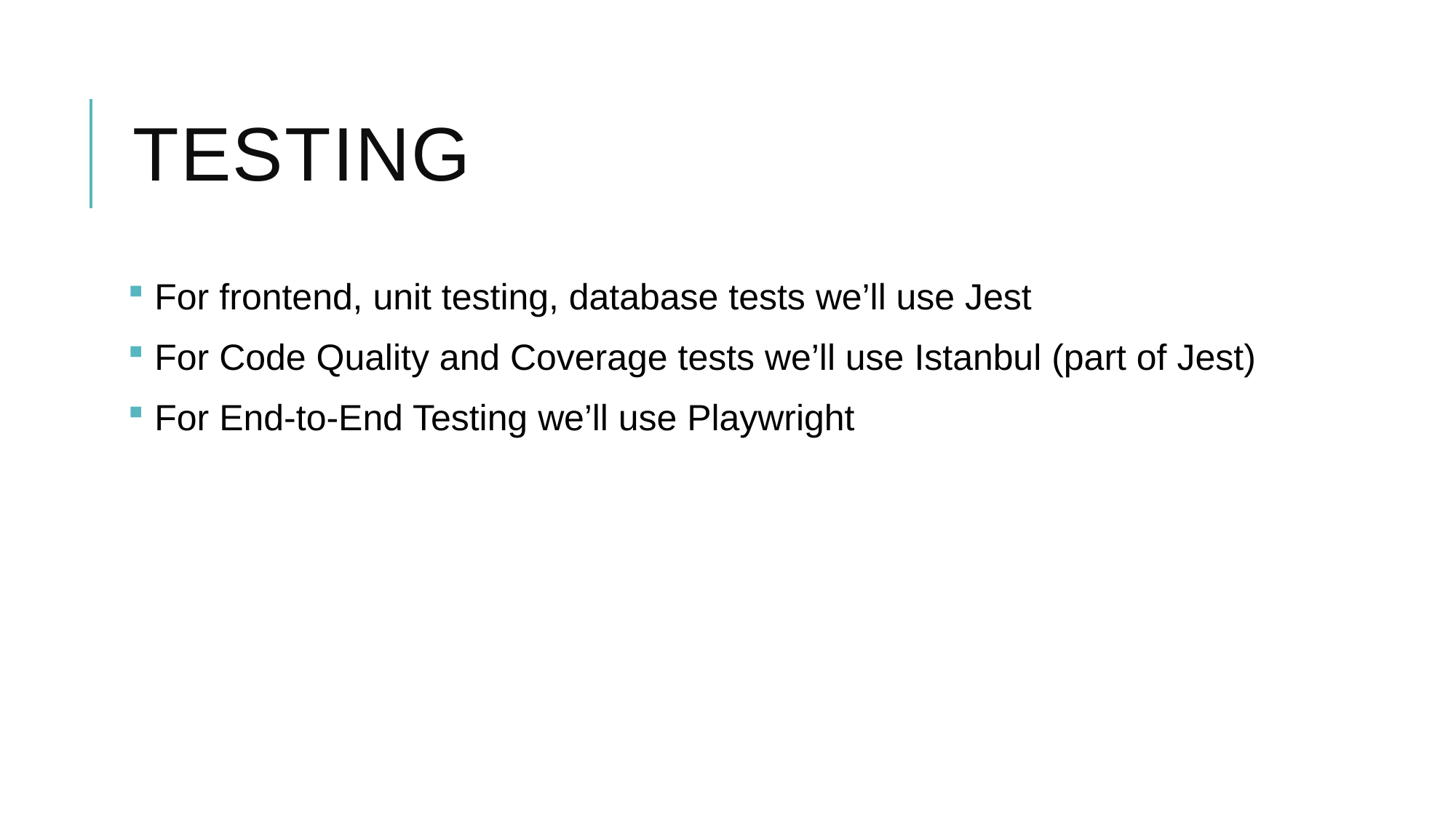

# testing
 For frontend, unit testing, database tests we’ll use Jest
 For Code Quality and Coverage tests we’ll use Istanbul (part of Jest)
 For End-to-End Testing we’ll use Playwright